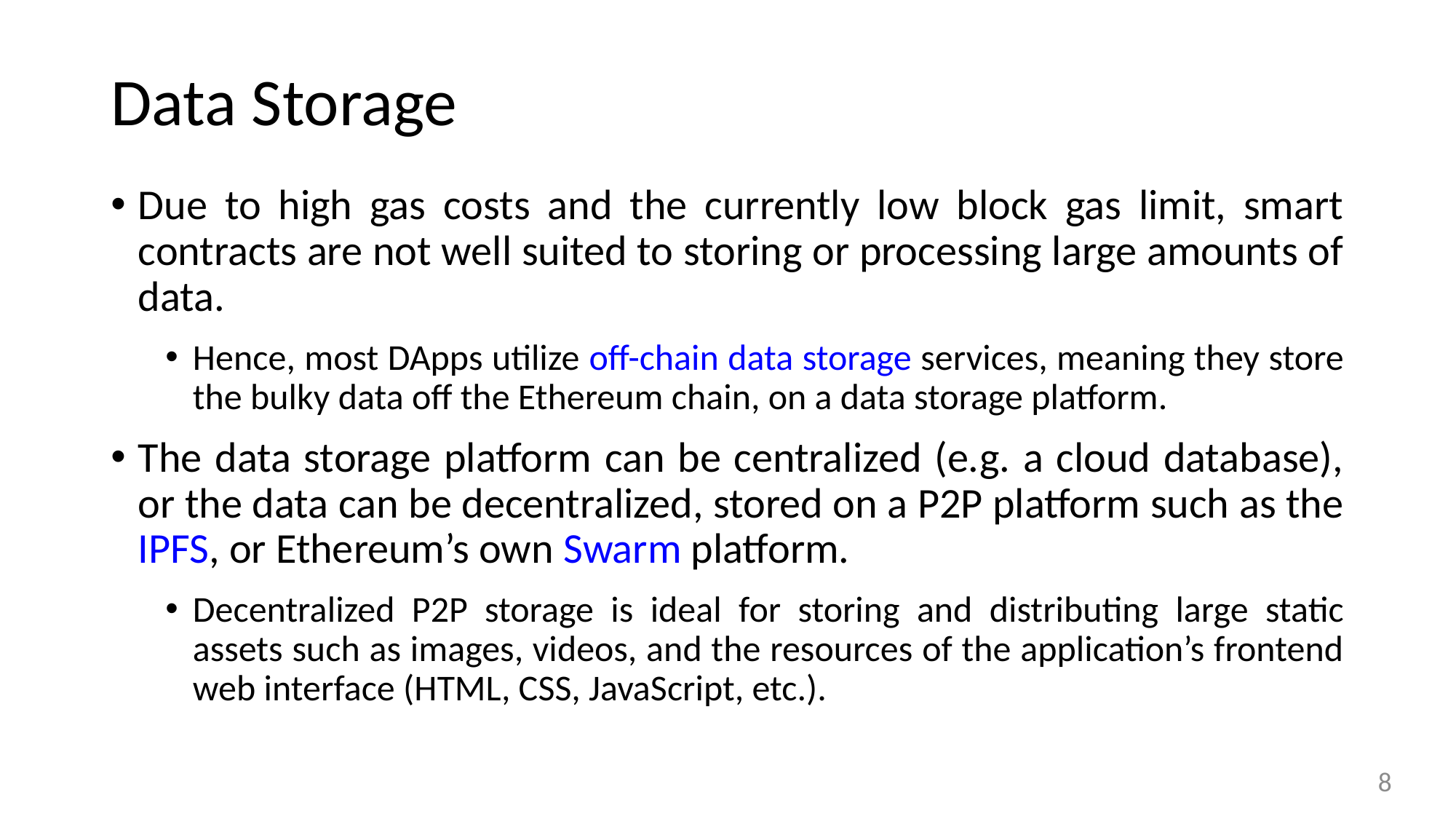

# Data Storage
Due to high gas costs and the currently low block gas limit, smart contracts are not well suited to storing or processing large amounts of data.
Hence, most DApps utilize off-chain data storage services, meaning they store the bulky data off the Ethereum chain, on a data storage platform.
The data storage platform can be centralized (e.g. a cloud database), or the data can be decentralized, stored on a P2P platform such as the IPFS, or Ethereum’s own Swarm platform.
Decentralized P2P storage is ideal for storing and distributing large static assets such as images, videos, and the resources of the application’s frontend web interface (HTML, CSS, JavaScript, etc.).

8